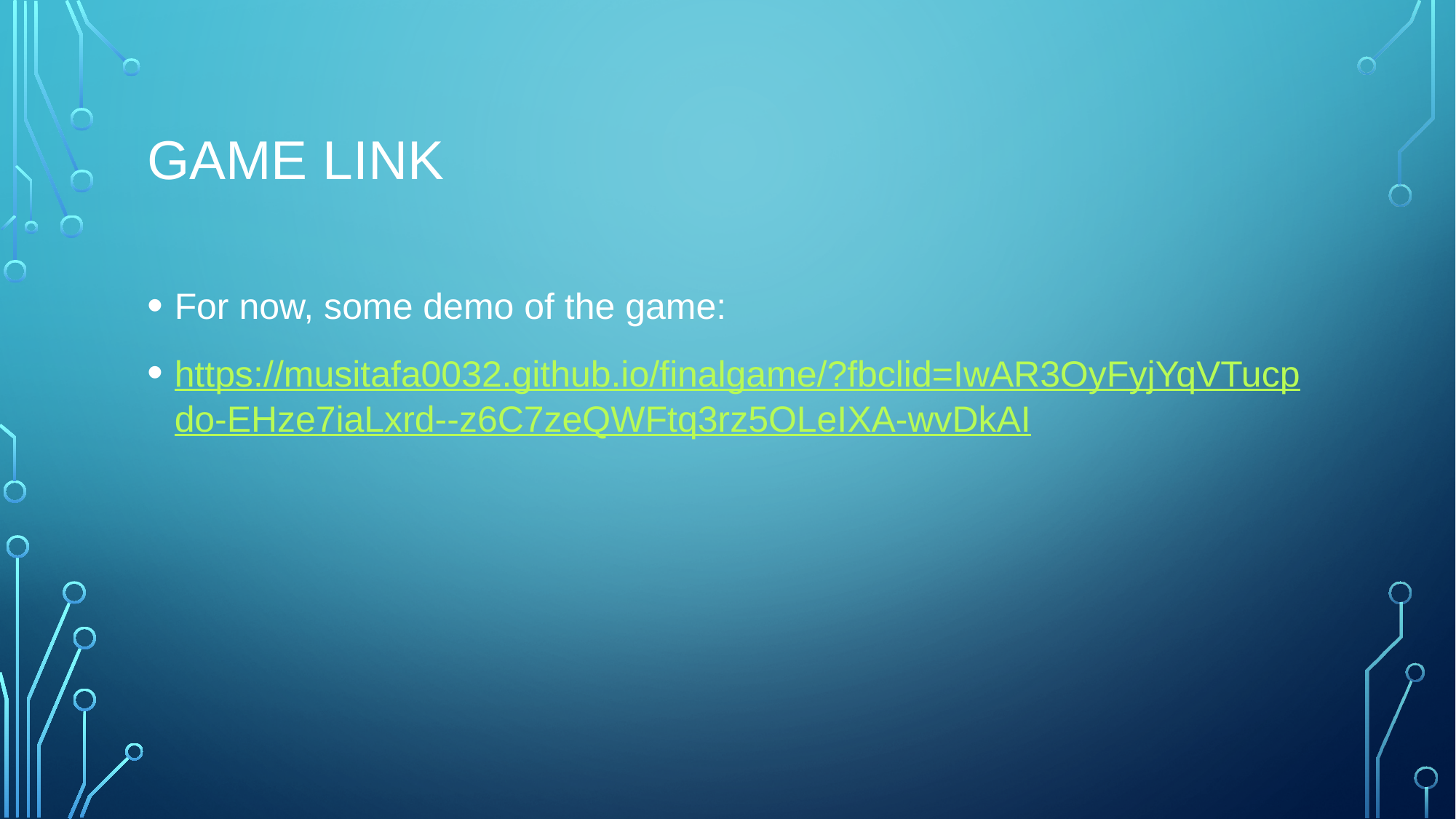

# Game link
For now, some demo of the game:
https://musitafa0032.github.io/finalgame/?fbclid=IwAR3OyFyjYqVTucpdo-EHze7iaLxrd--z6C7zeQWFtq3rz5OLeIXA-wvDkAI